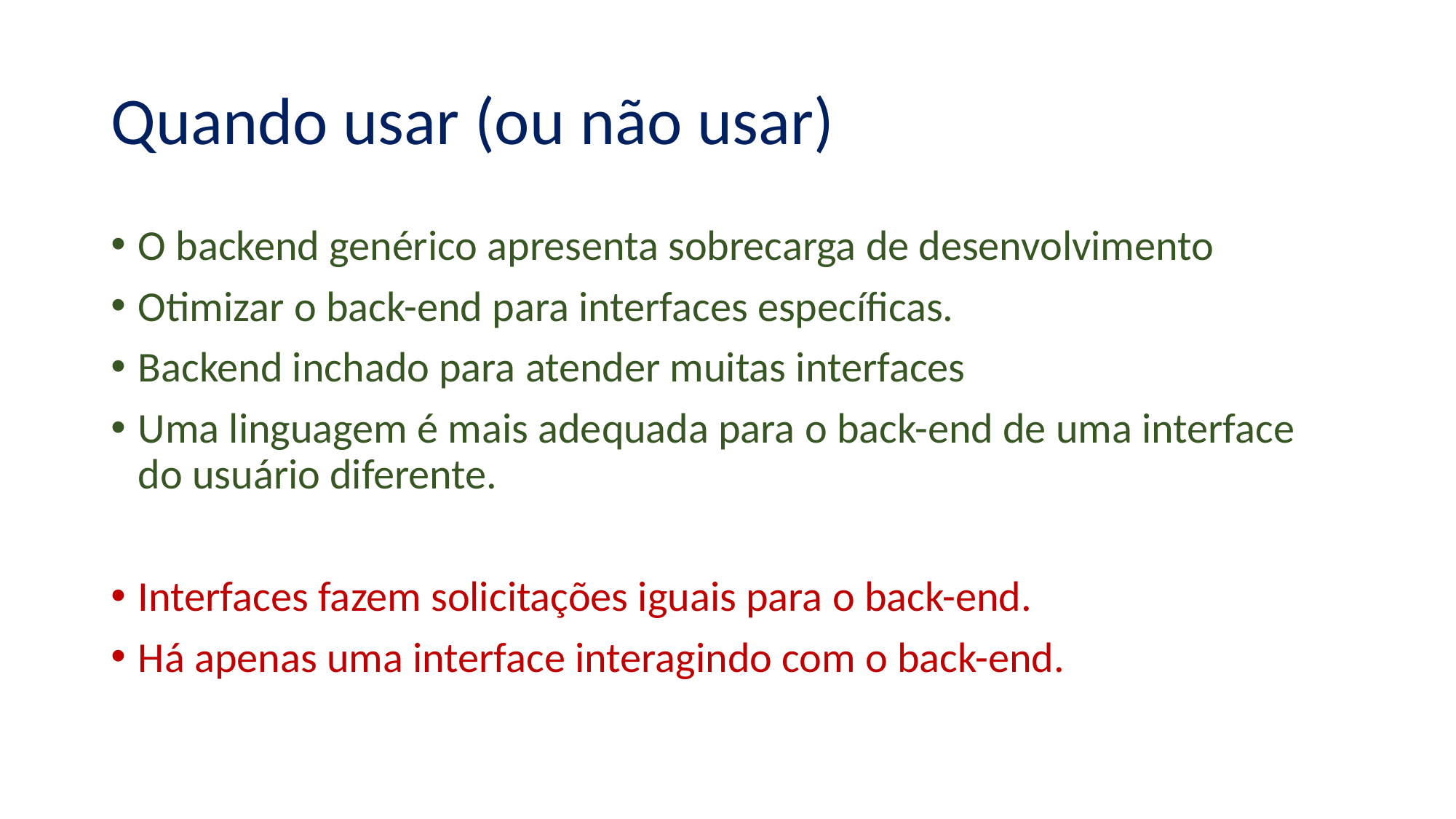

# Quando usar (ou não usar)
O backend genérico apresenta sobrecarga de desenvolvimento
Otimizar o back-end para interfaces específicas.
Backend inchado para atender muitas interfaces
Uma linguagem é mais adequada para o back-end de uma interface do usuário diferente.

Interfaces fazem solicitações iguais para o back-end.
Há apenas uma interface interagindo com o back-end.